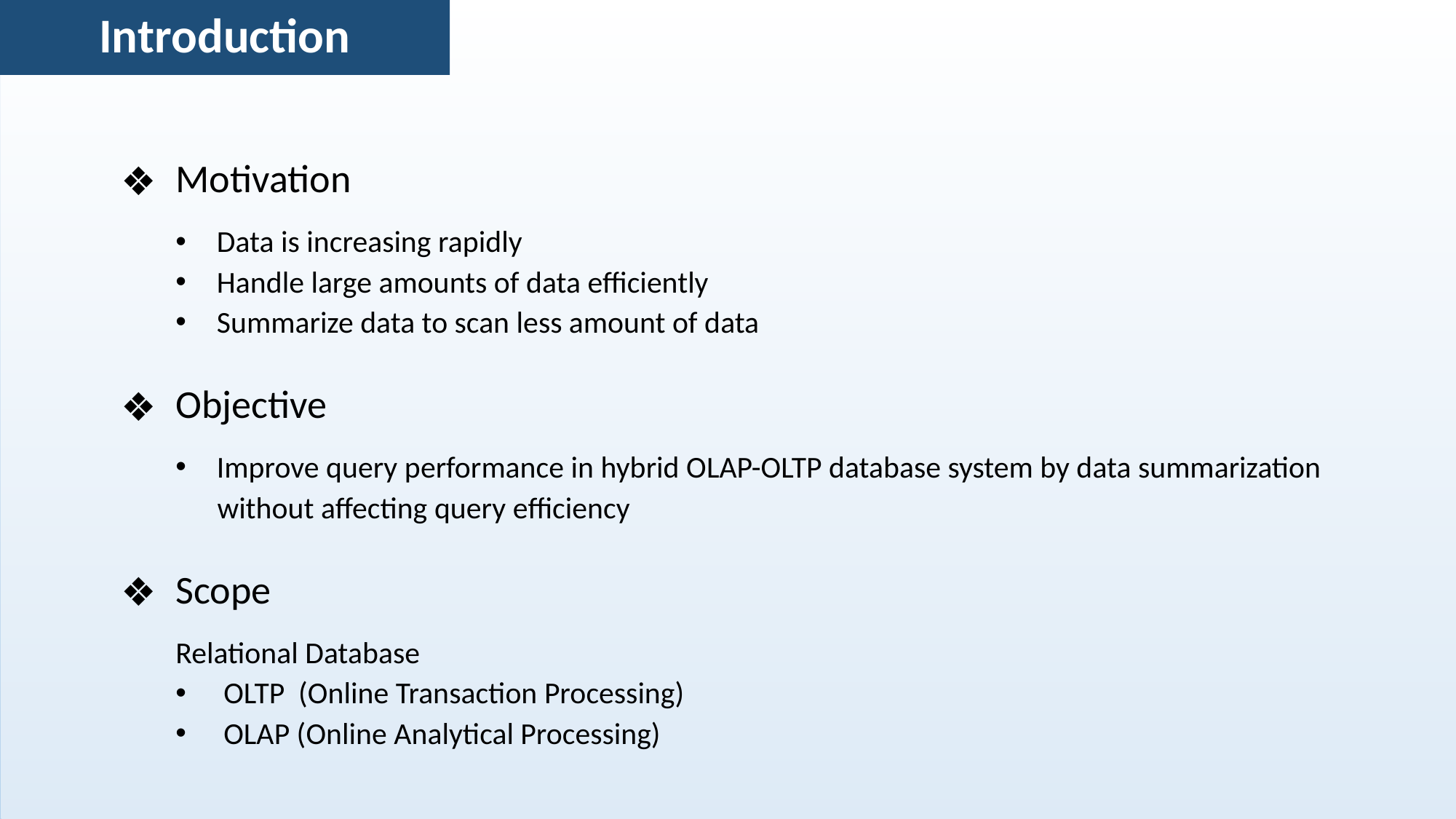

Introduction

Motivation

Data is increasing rapidly
Handle large amounts of data efficiently
Summarize data to scan less amount of data

Objective

Improve query performance in hybrid OLAP-OLTP database system by data summarization
      without affecting query efficiency

Scope

Relational Database
 OLTP  (Online Transaction Processing)
 OLAP (Online Analytical Processing)